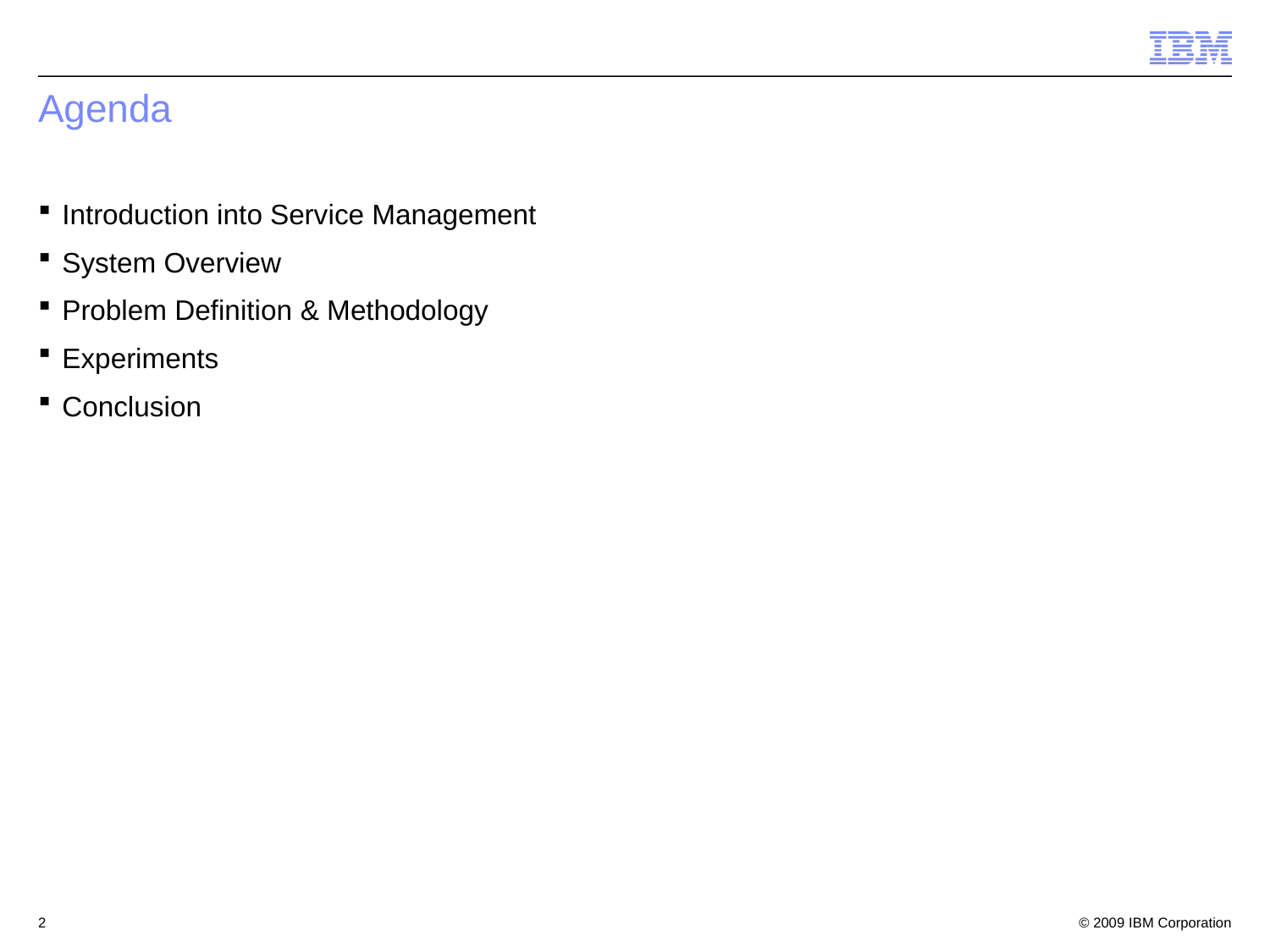

# Agenda
Introduction into Service Management
System Overview
Problem Definition & Methodology
Experiments
Conclusion

2